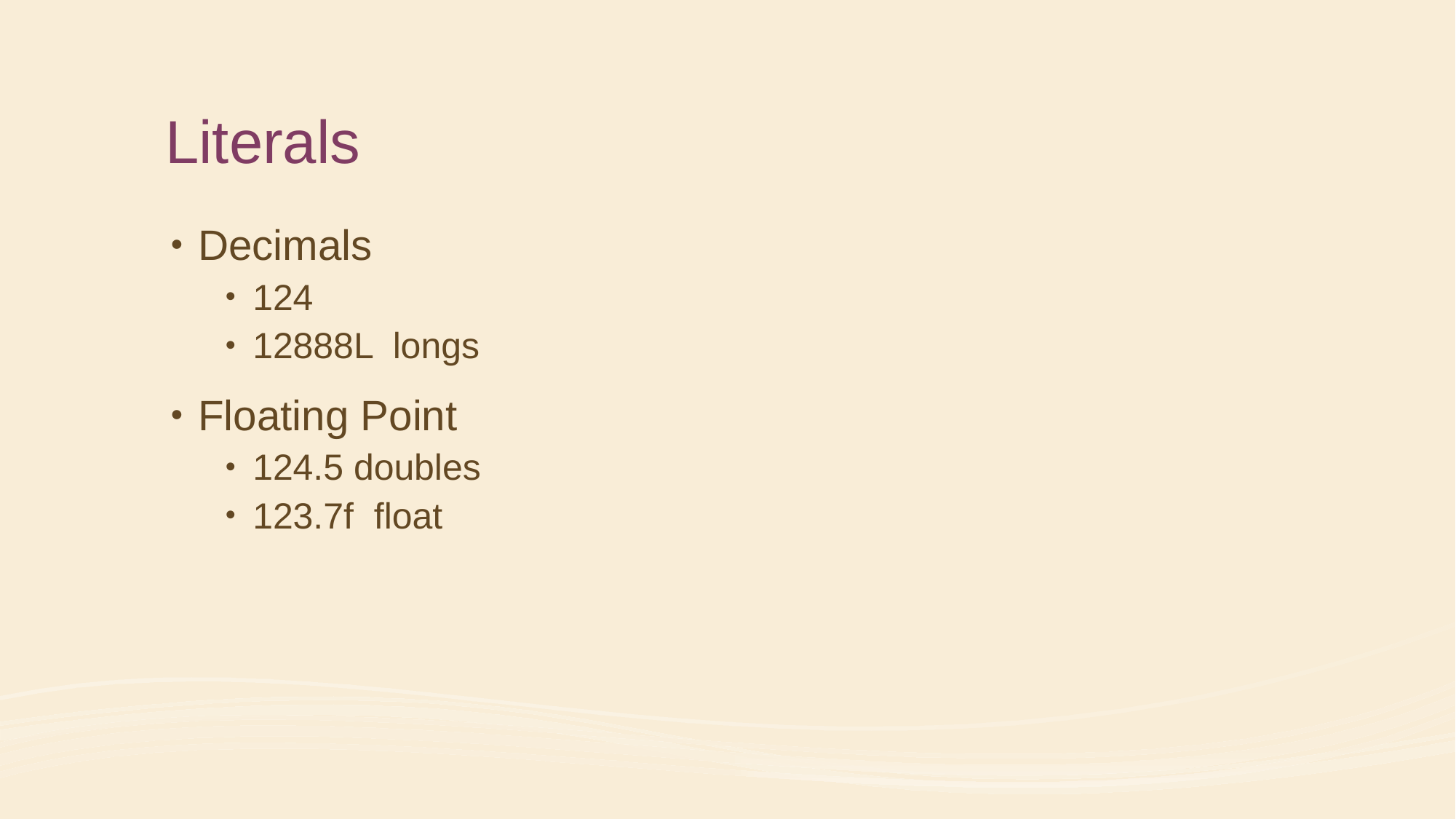

# Literals
Decimals
124
12888L  longs
Floating Point
124.5 doubles
123.7f  float